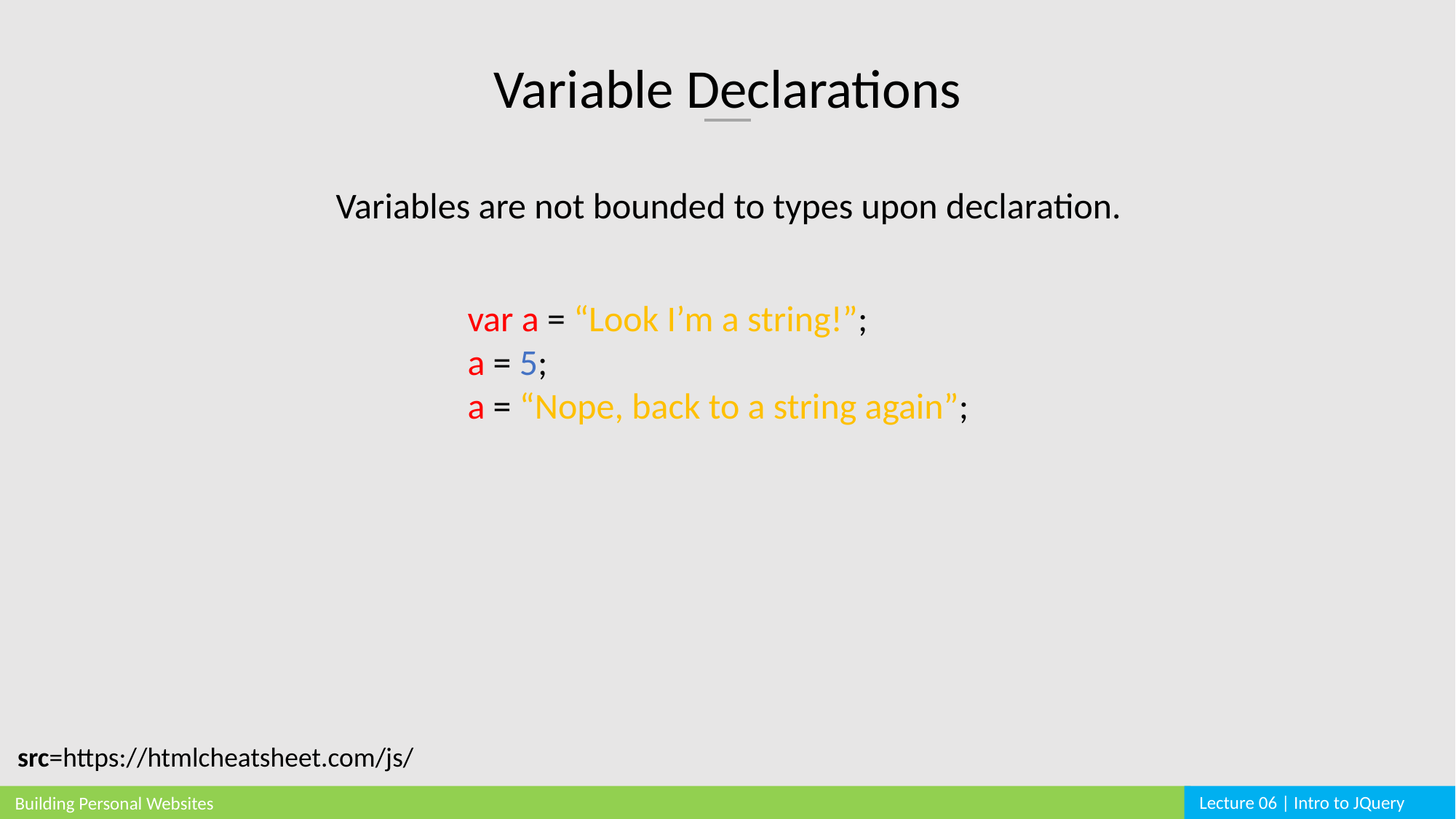

Variable Declarations
Variables are not bounded to types upon declaration.
var a = “Look I’m a string!”;
a = 5;
a = “Nope, back to a string again”;
src=https://htmlcheatsheet.com/js/
Lecture 06 | Intro to JQuery

Building Personal Websites